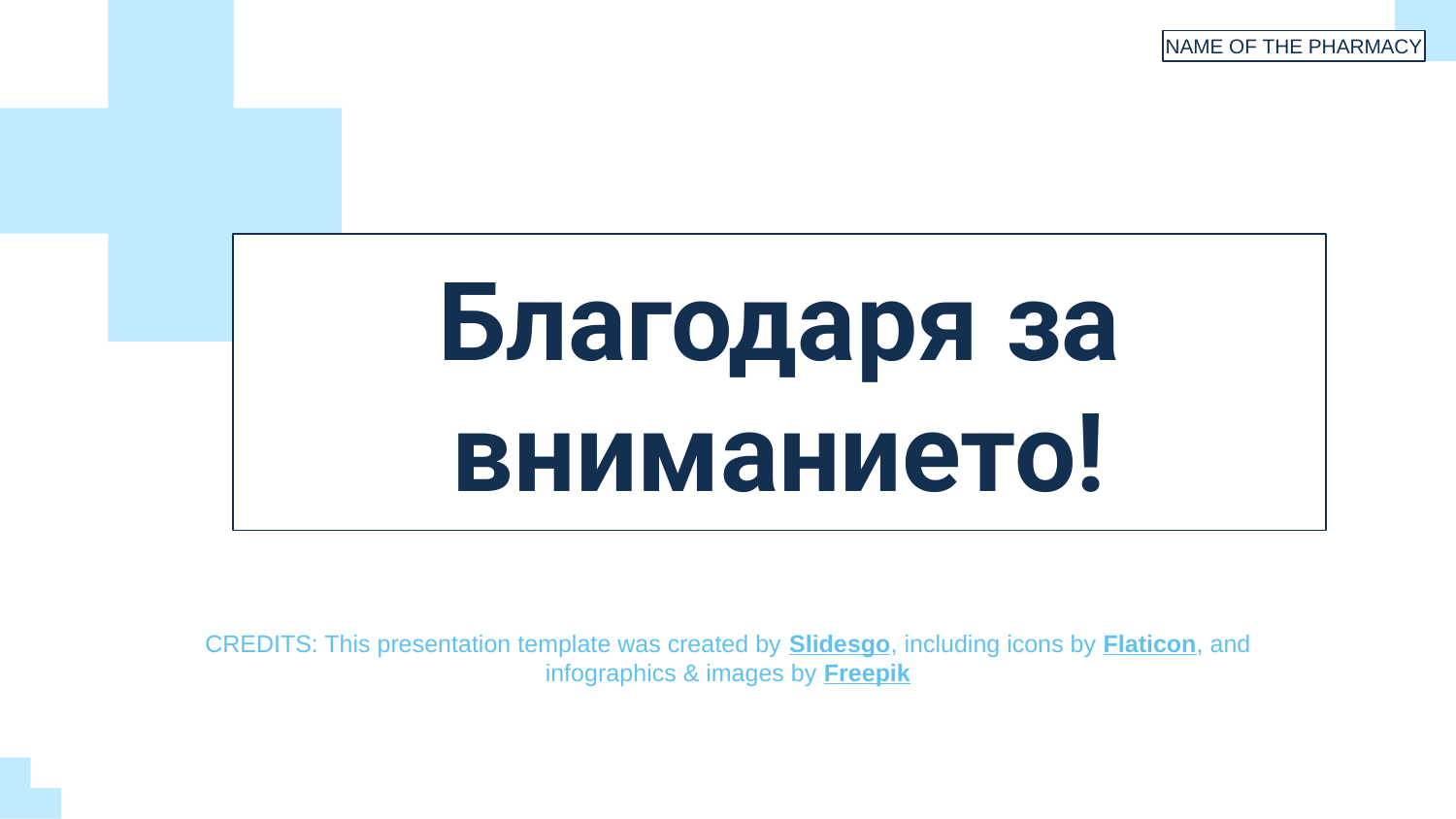

NAME OF THE PHARMACY
# Благодаря за вниманието!